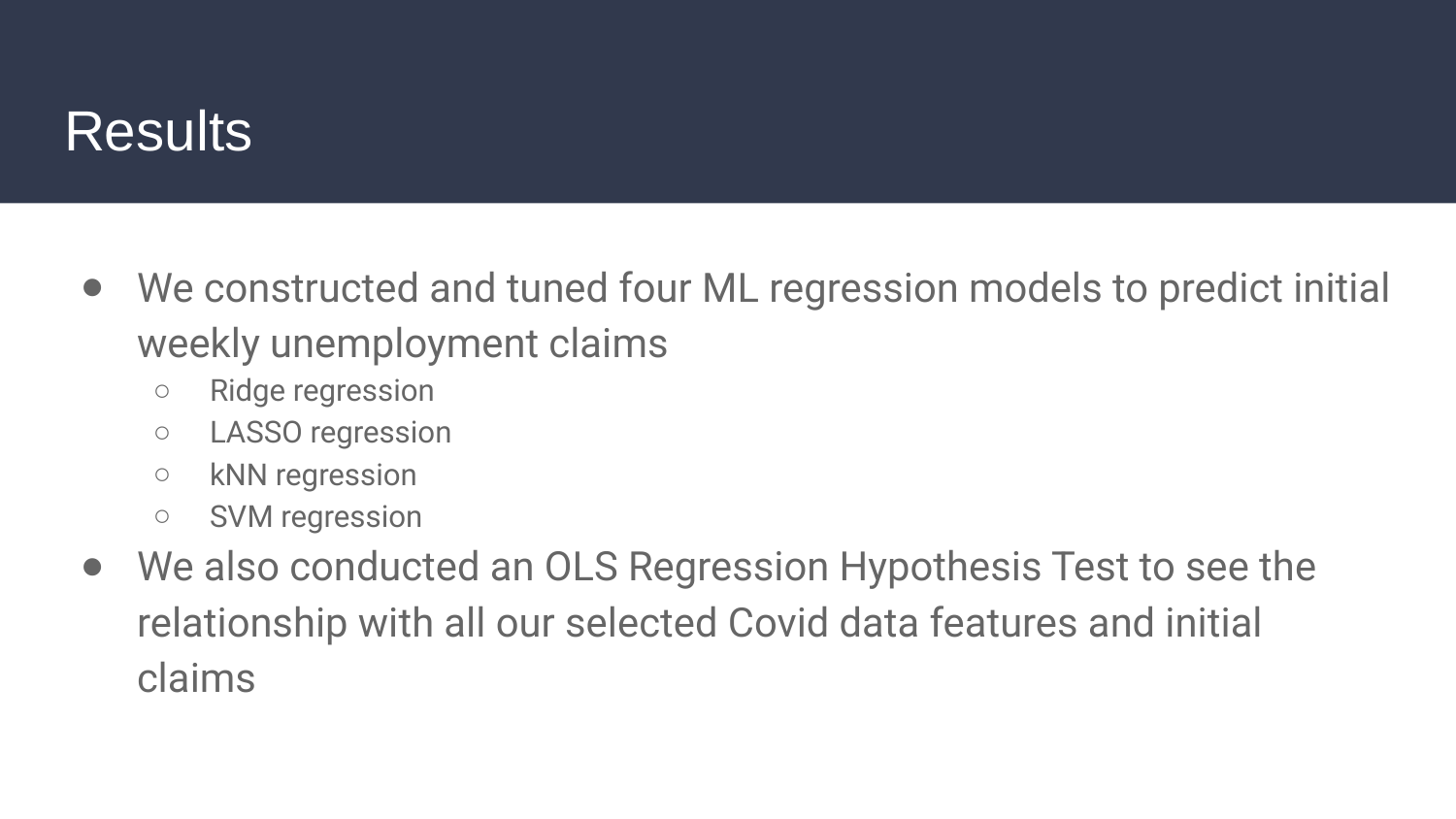

# Results
We constructed and tuned four ML regression models to predict initial weekly unemployment claims
Ridge regression
LASSO regression
kNN regression
SVM regression
We also conducted an OLS Regression Hypothesis Test to see the relationship with all our selected Covid data features and initial claims